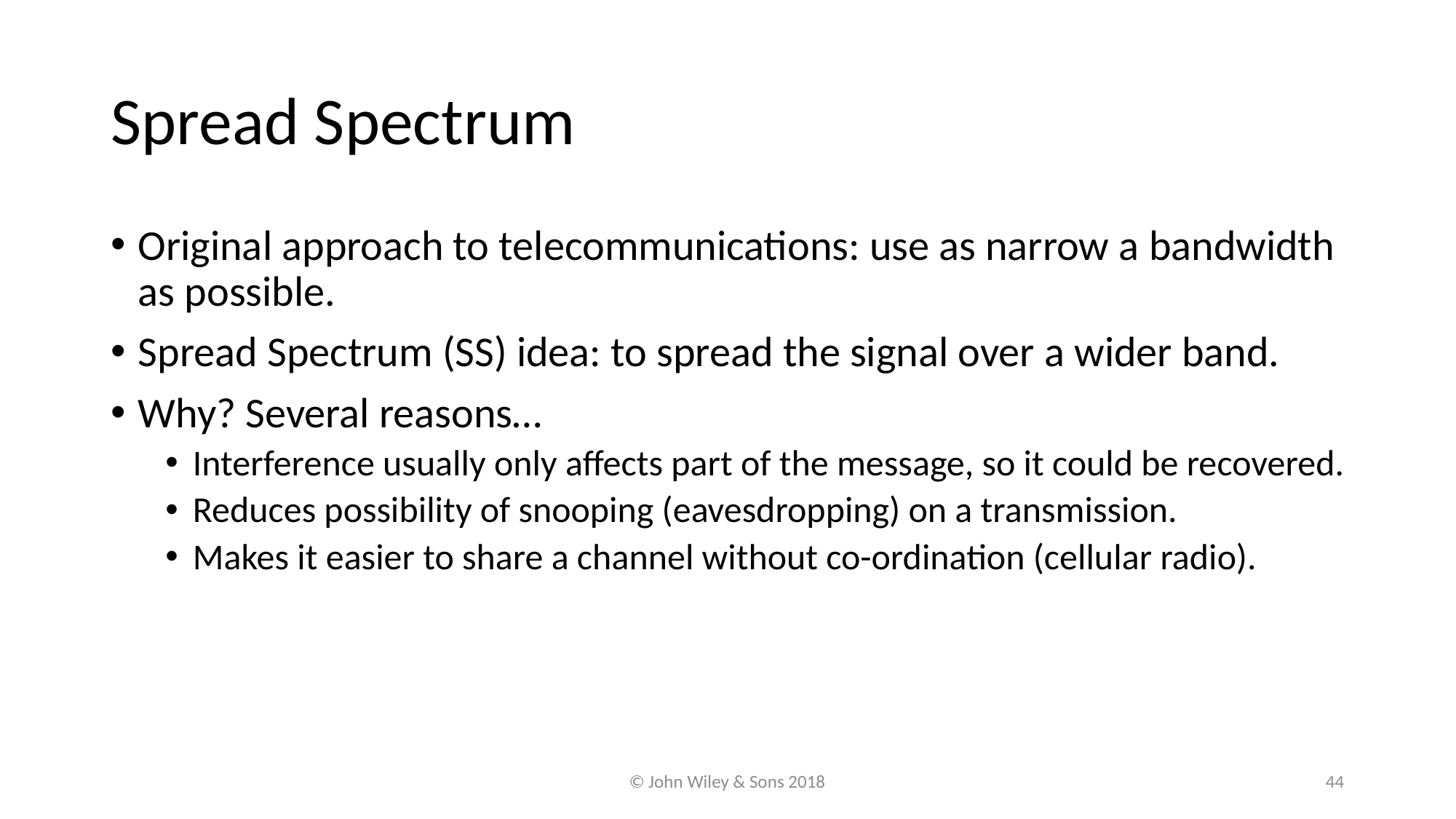

# Spread Spectrum
Original approach to telecommunications: use as narrow a bandwidth as possible.
Spread Spectrum (SS) idea: to spread the signal over a wider band.
Why? Several reasons…
Interference usually only affects part of the message, so it could be recovered.
Reduces possibility of snooping (eavesdropping) on a transmission.
Makes it easier to share a channel without co-ordination (cellular radio).

© John Wiley & Sons 2018
44